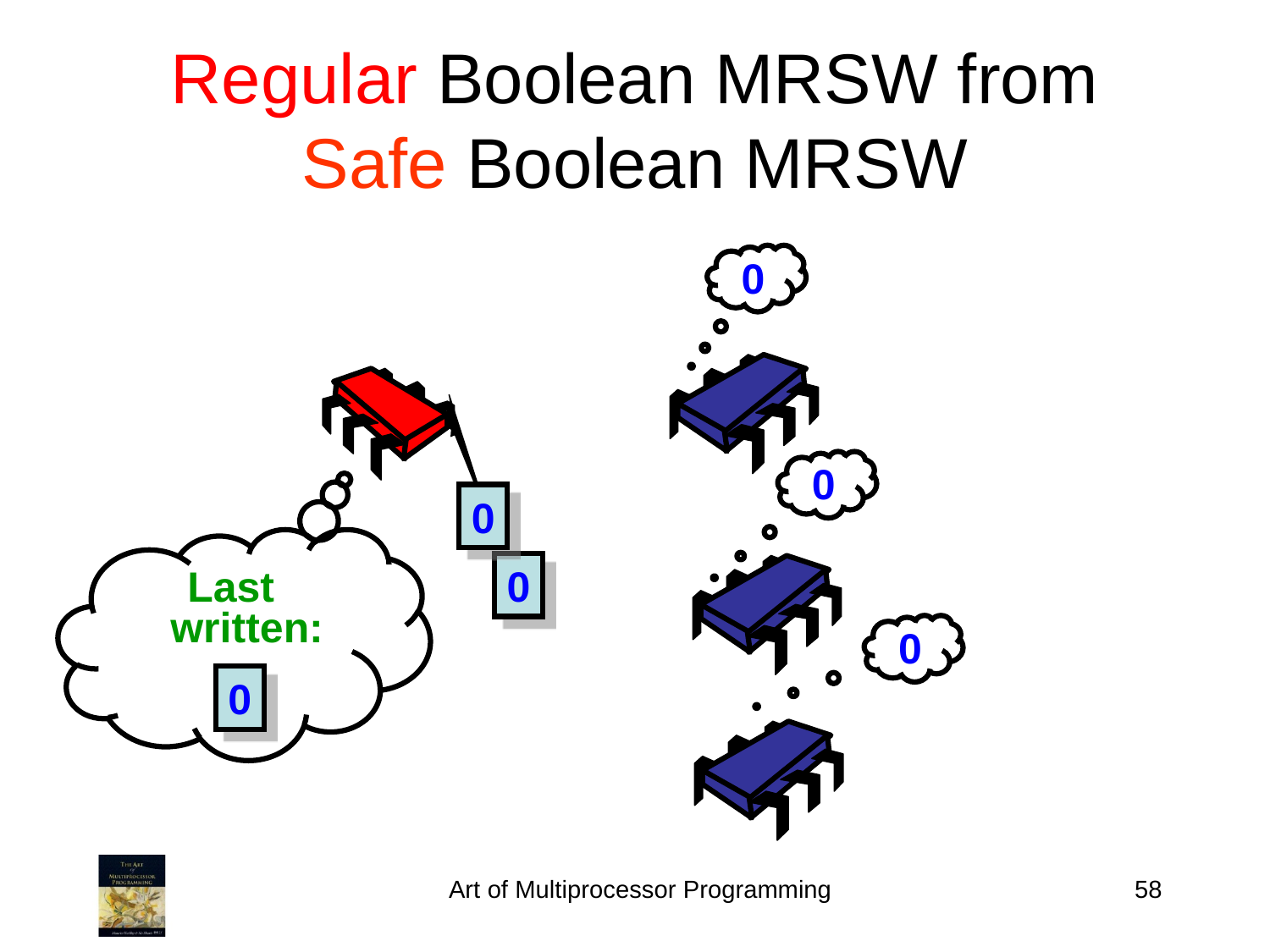

Regular Boolean MRSW from
Safe Boolean MRSW
0

0
0
Last written:
0

0
0

Art of Multiprocessor Programming
58